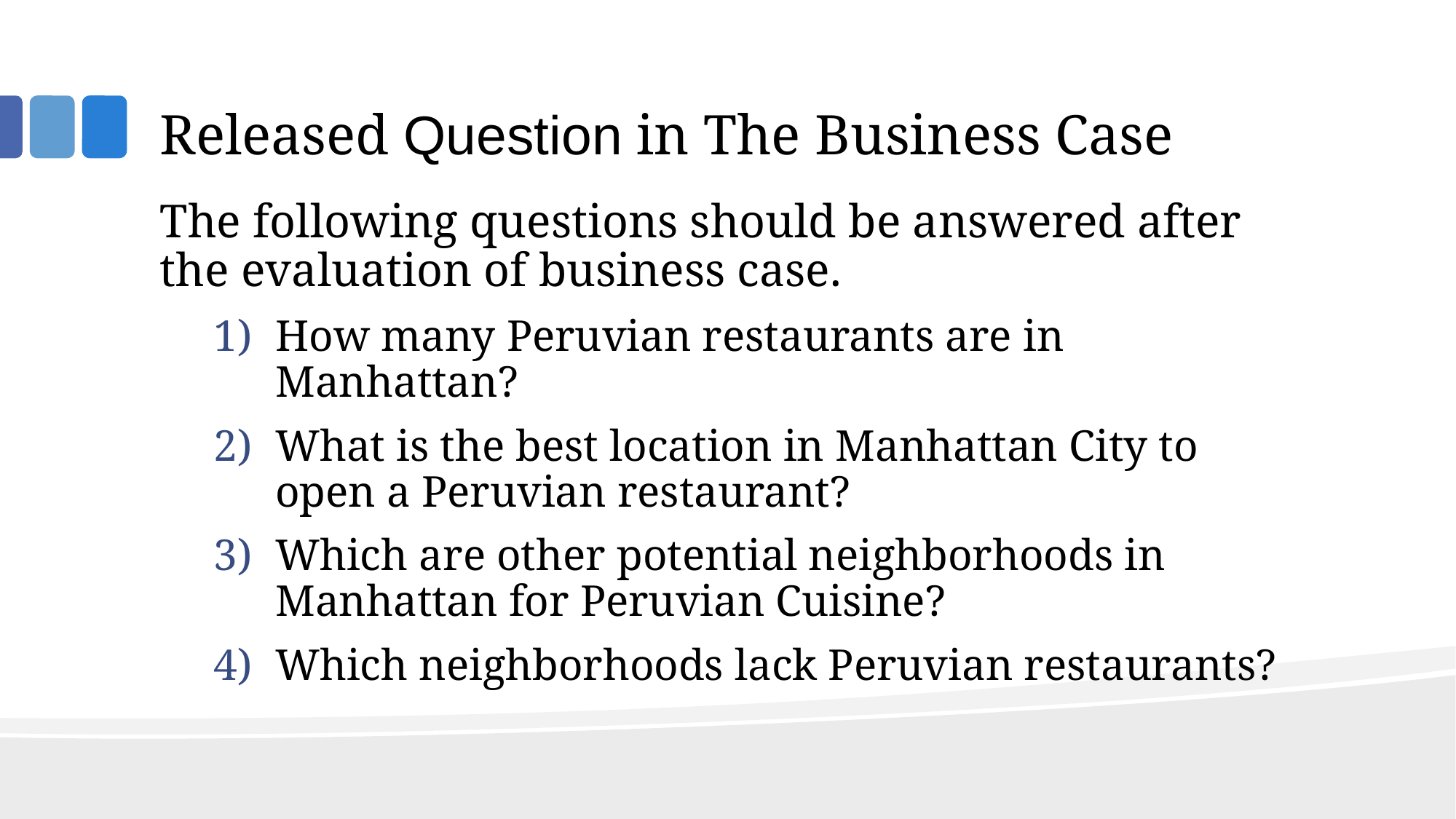

# Released Question in The Business Case
The following questions should be answered after the evaluation of business case.
How many Peruvian restaurants are in Manhattan?
What is the best location in Manhattan City to open a Peruvian restaurant?
Which are other potential neighborhoods in Manhattan for Peruvian Cuisine?
Which neighborhoods lack Peruvian restaurants?